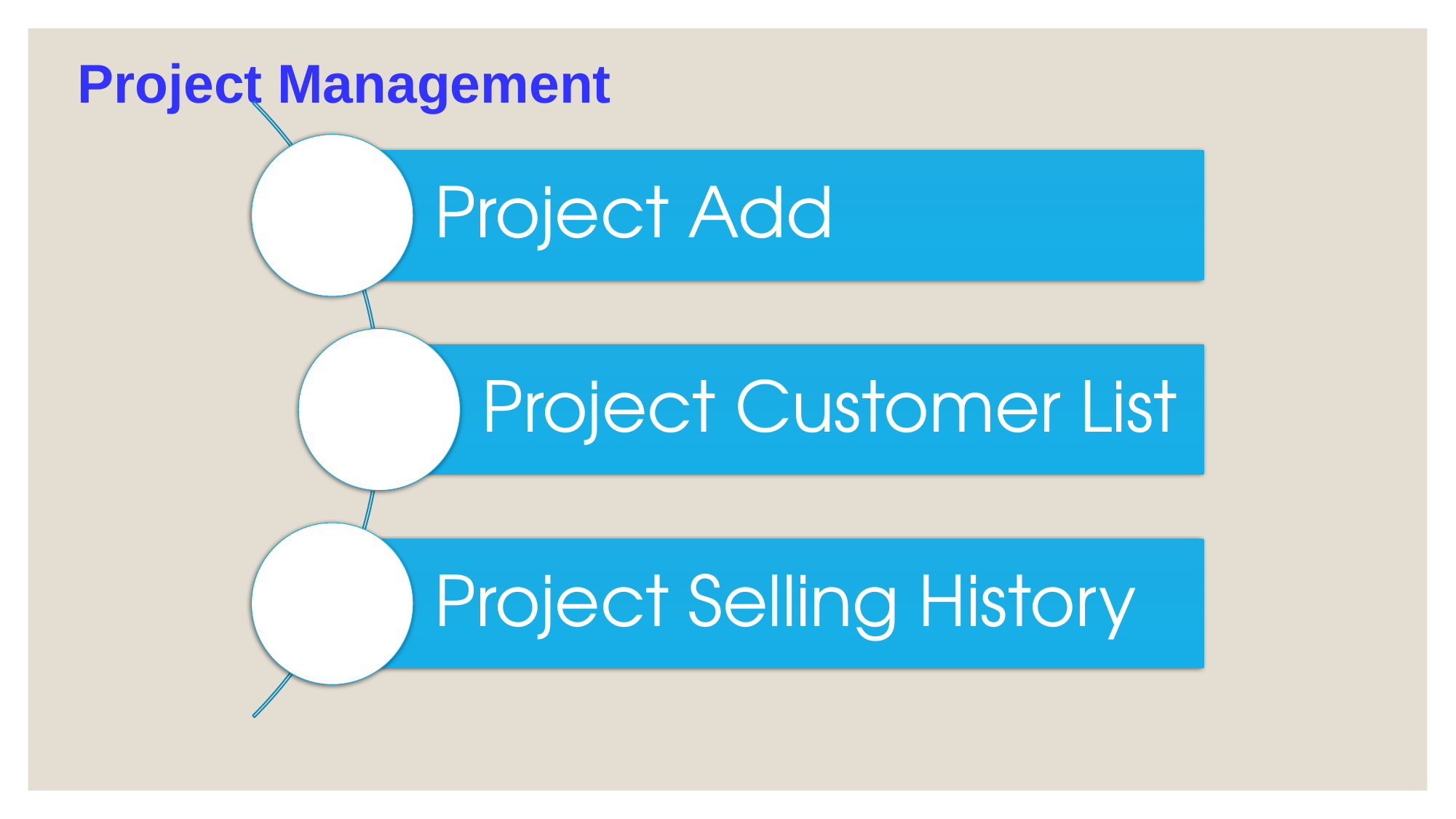

Project Management
Project Add
Project Customer List
Project Selling History